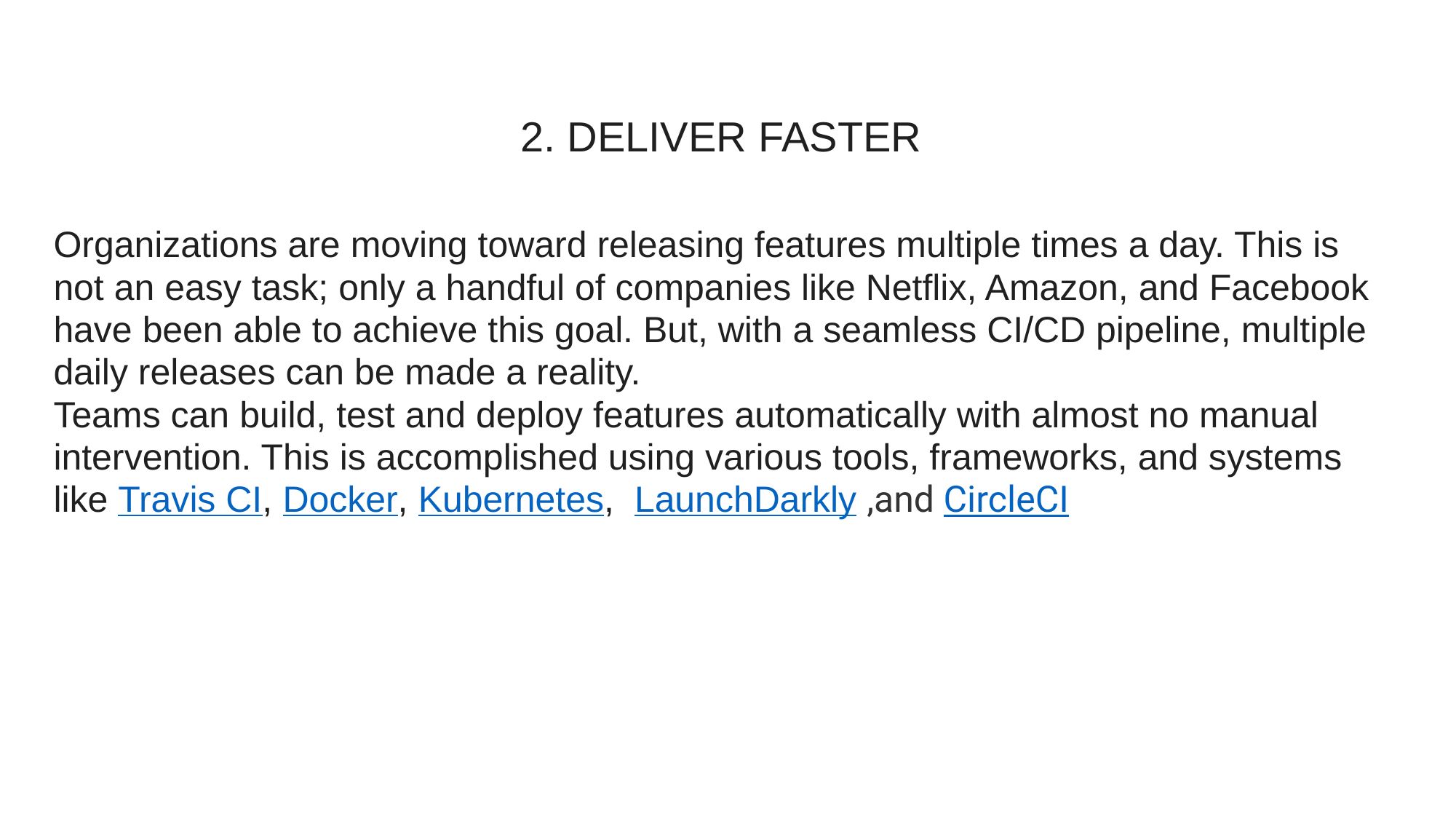

# 2. Deliver faster
Organizations are moving toward releasing features multiple times a day. This is not an easy task; only a handful of companies like Netflix, Amazon, and Facebook have been able to achieve this goal. But, with a seamless CI/CD pipeline, multiple daily releases can be made a reality.
Teams can build, test and deploy features automatically with almost no manual intervention. This is accomplished using various tools, frameworks, and systems like Travis CI, Docker, Kubernetes,  LaunchDarkly ,and CircleCI